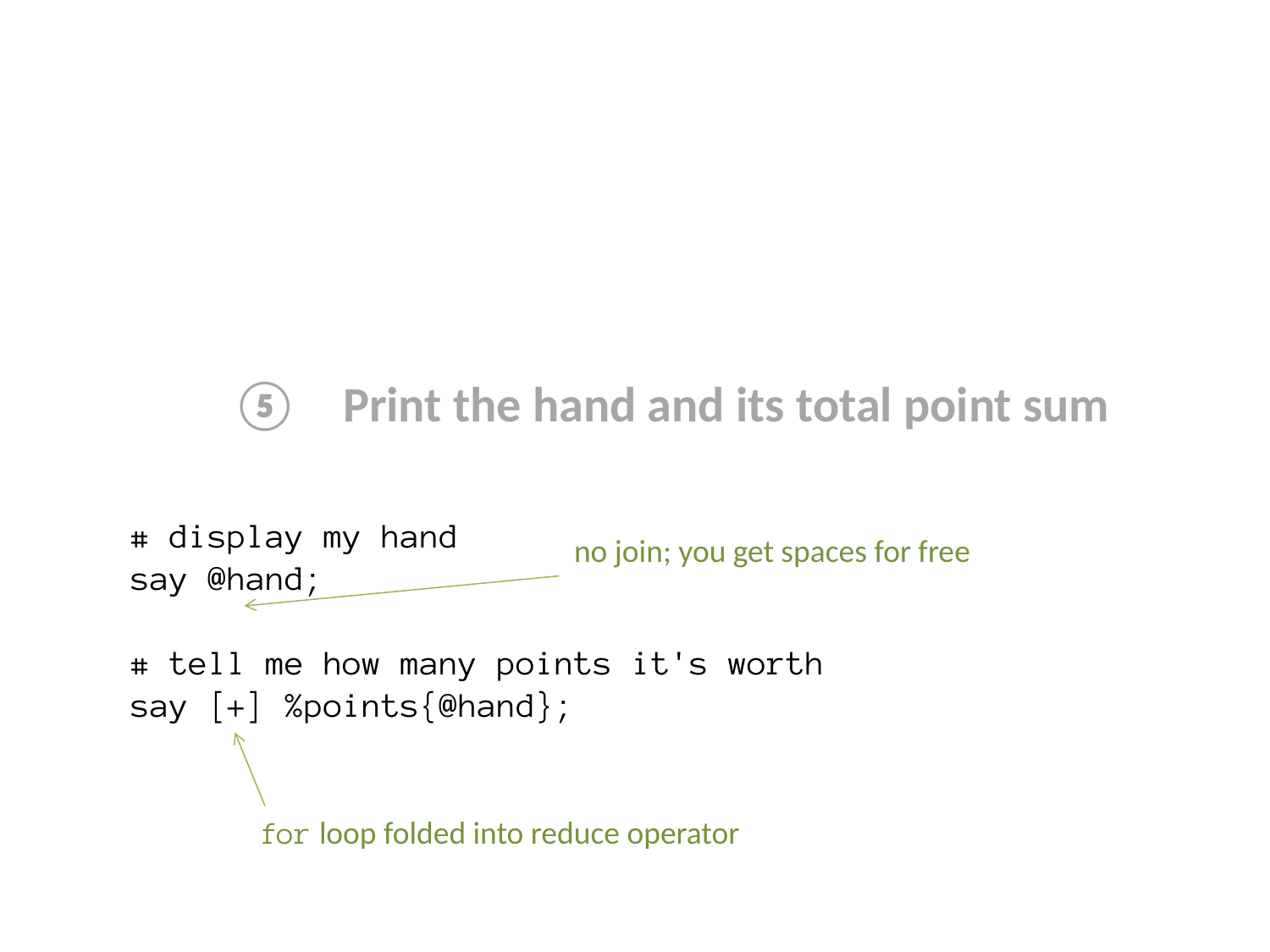

⑤    Print the hand and its total point sum
# display my hand
say @hand;

# tell me how many points it's worth
say [+] %points{@hand};
no join; you get spaces for free
for loop folded into reduce operator